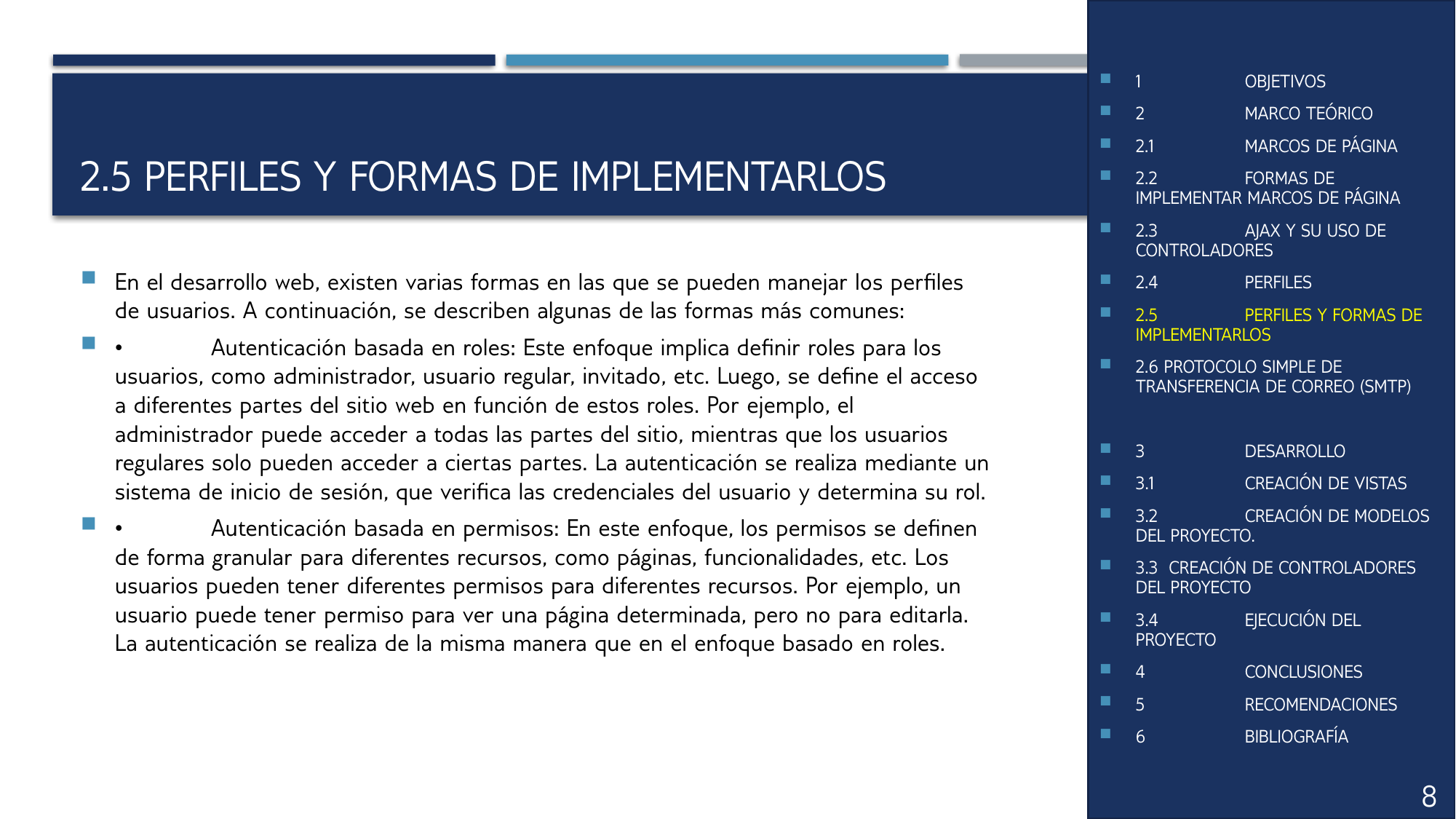

1	OBJETIVOS
2	MARCO TEÓRICO
2.1	JSTL (JSP Standard Tag Library)
2.1.1	Definición
2.2	Uso de JSTL
2.2.1	Tags de Core JSTL
3	DESARROLLO
3.1	TAG IF
3.1.1	Codificación
3.1.2	Ejecución
3.2	TAG CHOOSE
3.2.1	Codificación
3.2.2	Ejecución
3.3	TAG FOR EACH
3.3.1	Codificación
3.3.2	Ejecución
4	CONCLUSIONES
5	RECOMENDACIONES
6	BIBLIOGRAFÍA
1	OBJETIVOS
2	MARCO TEÓRICO
2.1	MARCOS DE PÁGINA
2.2	FORMAS DE IMPLEMENTAR MARCOS DE PÁGINA
2.3	AJAX Y SU USO DE CONTROLADORES
2.4	PERFILES
2.5	PERFILES Y FORMAS DE IMPLEMENTARLOS
2.6 PROTOCOLO SIMPLE DE TRANSFERENCIA DE CORREO (SMTP)

3	DESARROLLO
3.1	CREACIÓN DE VISTAS
3.2	CREACIÓN DE MODELOS DEL PROYECTO.
3.3  CREACIÓN DE CONTROLADORES DEL PROYECTO
3.4	EJECUCIÓN DEL PROYECTO
4	CONCLUSIONES
5	RECOMENDACIONES
6	BIBLIOGRAFÍA
# 2.5 PERFILES Y FORMAS DE IMPLEMENTARLOS
En el desarrollo web, existen varias formas en las que se pueden manejar los perfiles de usuarios. A continuación, se describen algunas de las formas más comunes:
•	Autenticación basada en roles: Este enfoque implica definir roles para los usuarios, como administrador, usuario regular, invitado, etc. Luego, se define el acceso a diferentes partes del sitio web en función de estos roles. Por ejemplo, el administrador puede acceder a todas las partes del sitio, mientras que los usuarios regulares solo pueden acceder a ciertas partes. La autenticación se realiza mediante un sistema de inicio de sesión, que verifica las credenciales del usuario y determina su rol.
•	Autenticación basada en permisos: En este enfoque, los permisos se definen de forma granular para diferentes recursos, como páginas, funcionalidades, etc. Los usuarios pueden tener diferentes permisos para diferentes recursos. Por ejemplo, un usuario puede tener permiso para ver una página determinada, pero no para editarla. La autenticación se realiza de la misma manera que en el enfoque basado en roles.

8
6